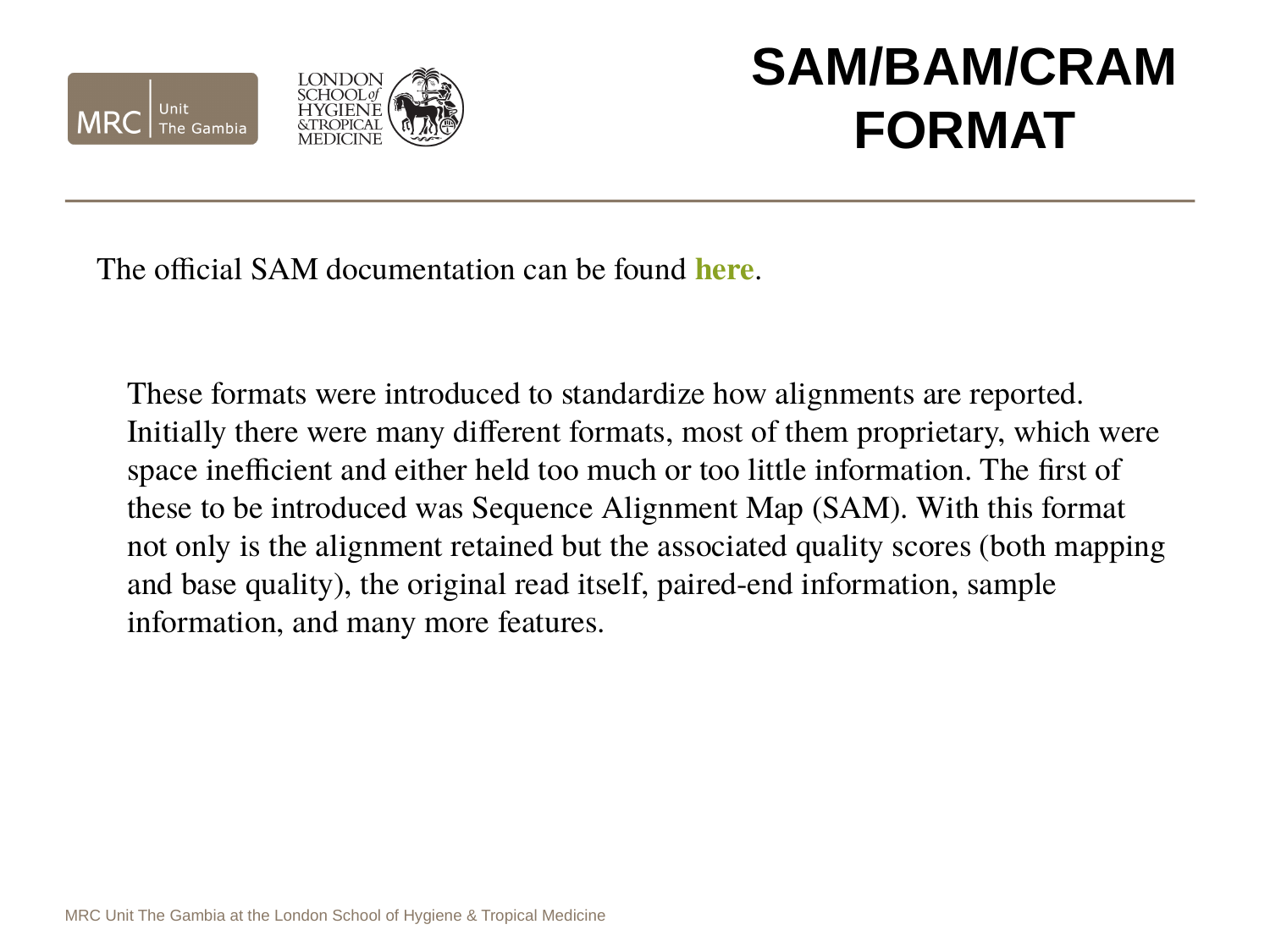

# SAM/BAM/CRAM Format
The official SAM documentation can be found here.
These formats were introduced to standardize how alignments are reported. Initially there were many different formats, most of them proprietary, which were space inefficient and either held too much or too little information. The first of these to be introduced was Sequence Alignment Map (SAM). With this format not only is the alignment retained but the associated quality scores (both mapping and base quality), the original read itself, paired-end information, sample information, and many more features.